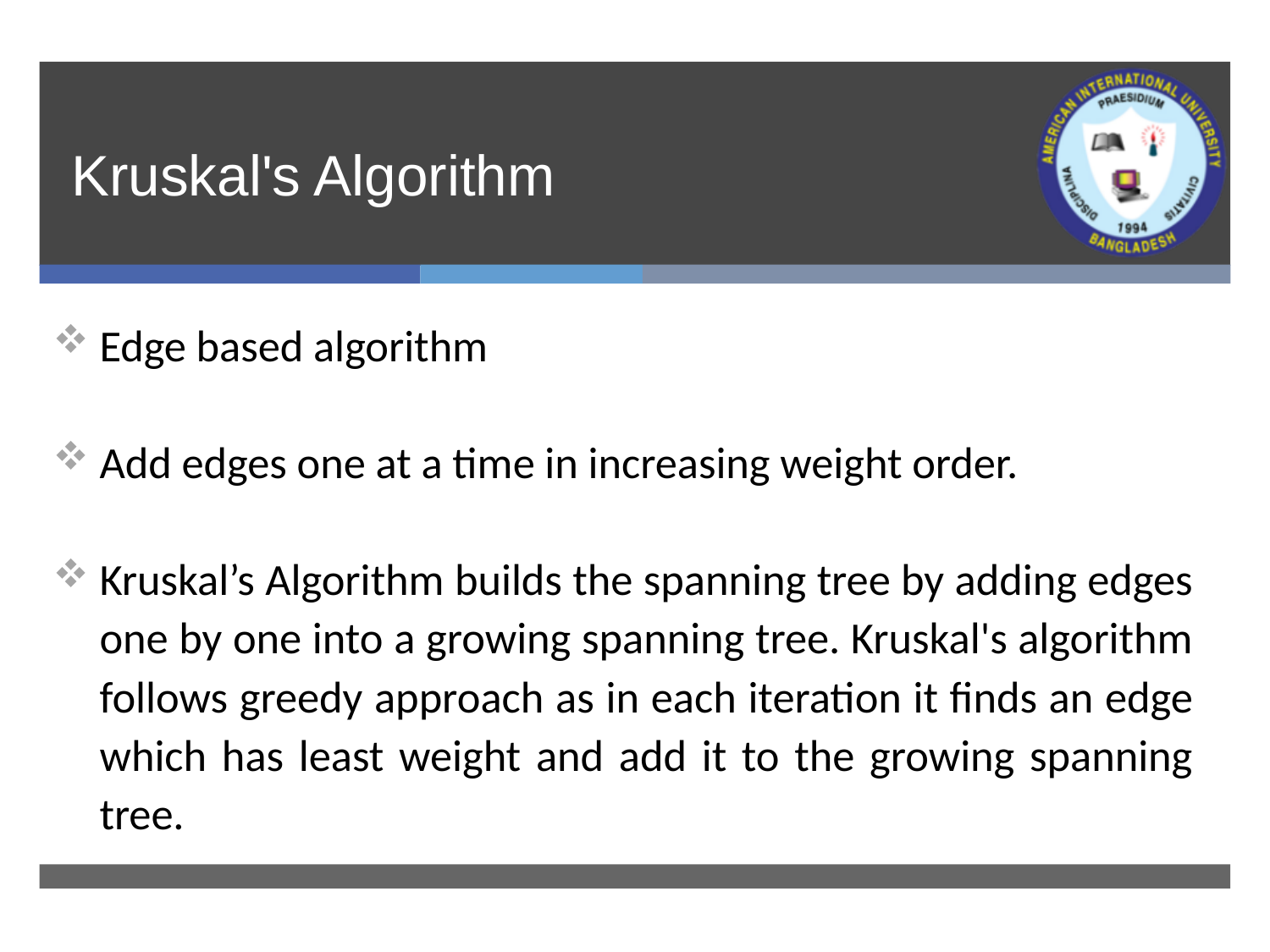

# Kruskal's Algorithm
Edge based algorithm

Add edges one at a time in increasing weight order.

Kruskal’s Algorithm builds the spanning tree by adding edges one by one into a growing spanning tree. Kruskal's algorithm follows greedy approach as in each iteration it finds an edge which has least weight and add it to the growing spanning tree.